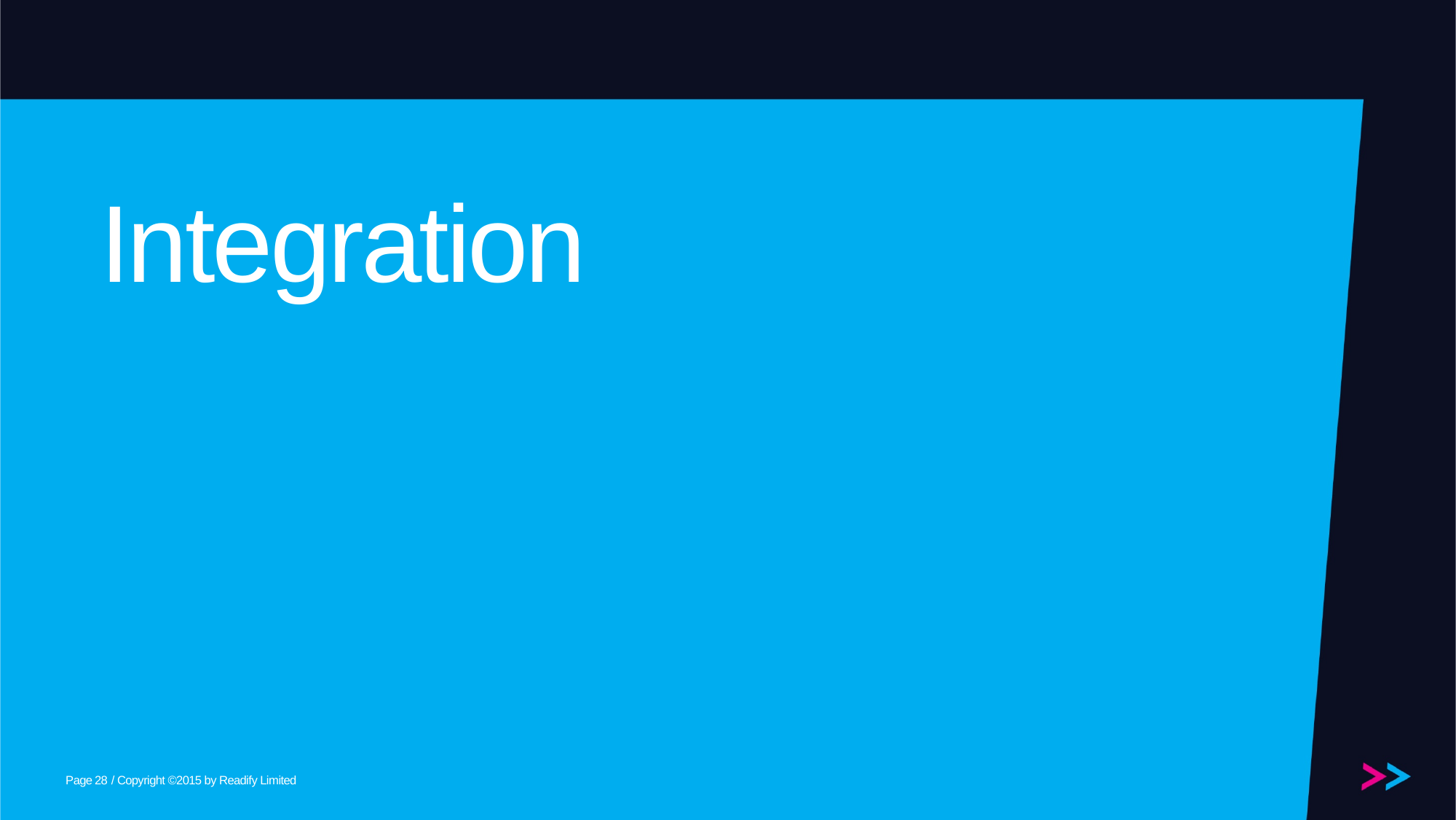

# Integration

28
/ Copyright ©2015 by Readify Limited